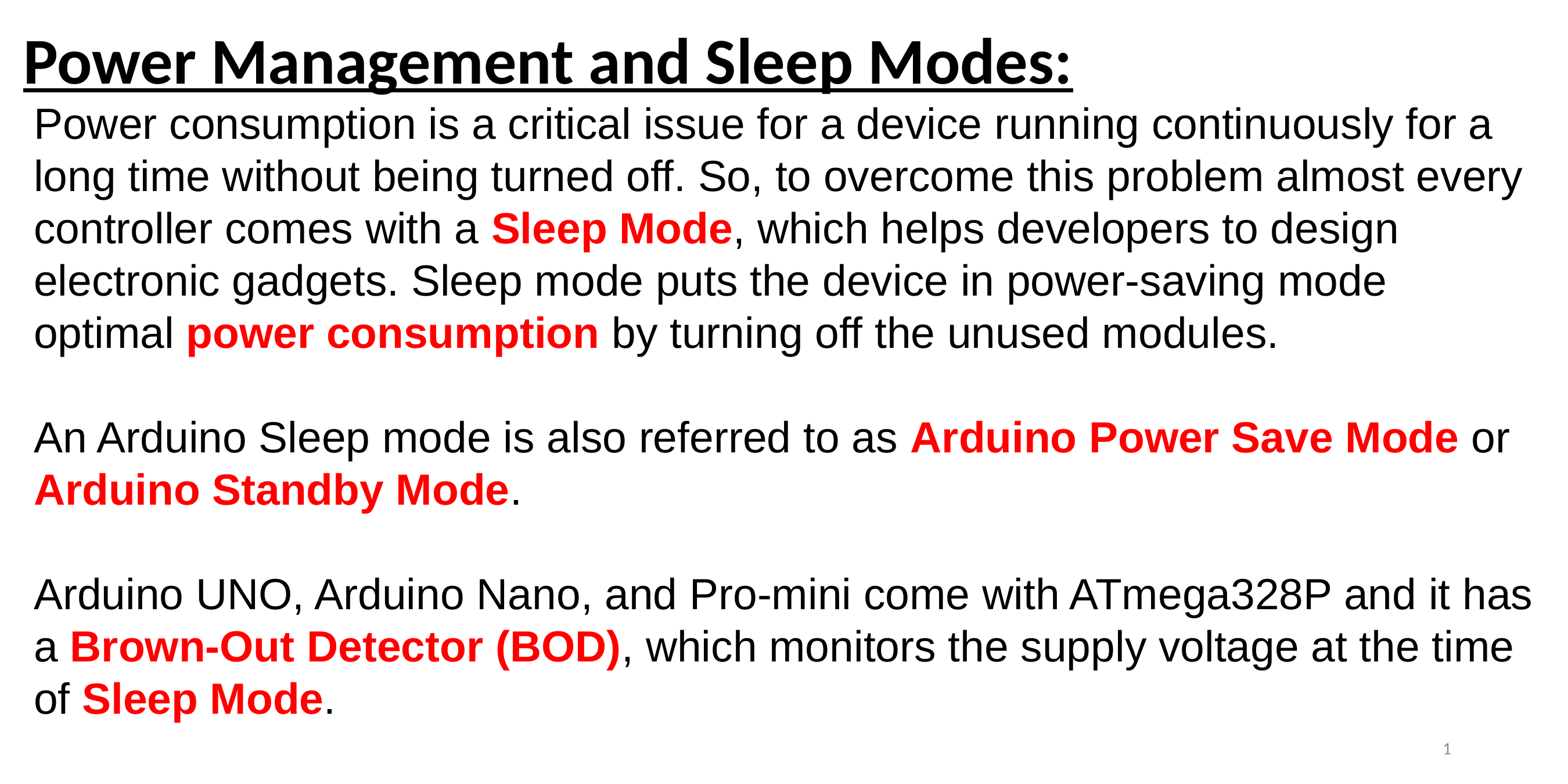

# Power Management and Sleep Modes:
Power consumption is a critical issue for a device running continuously for a long time without being turned off. So, to overcome this problem almost every controller comes with a Sleep Mode, which helps developers to design electronic gadgets. Sleep mode puts the device in power-saving mode optimal power consumption by turning off the unused modules.

An Arduino Sleep mode is also referred to as Arduino Power Save Mode or Arduino Standby Mode.

Arduino UNO, Arduino Nano, and Pro-mini come with ATmega328P and it has a Brown-Out Detector (BOD), which monitors the supply voltage at the time of Sleep Mode.

1